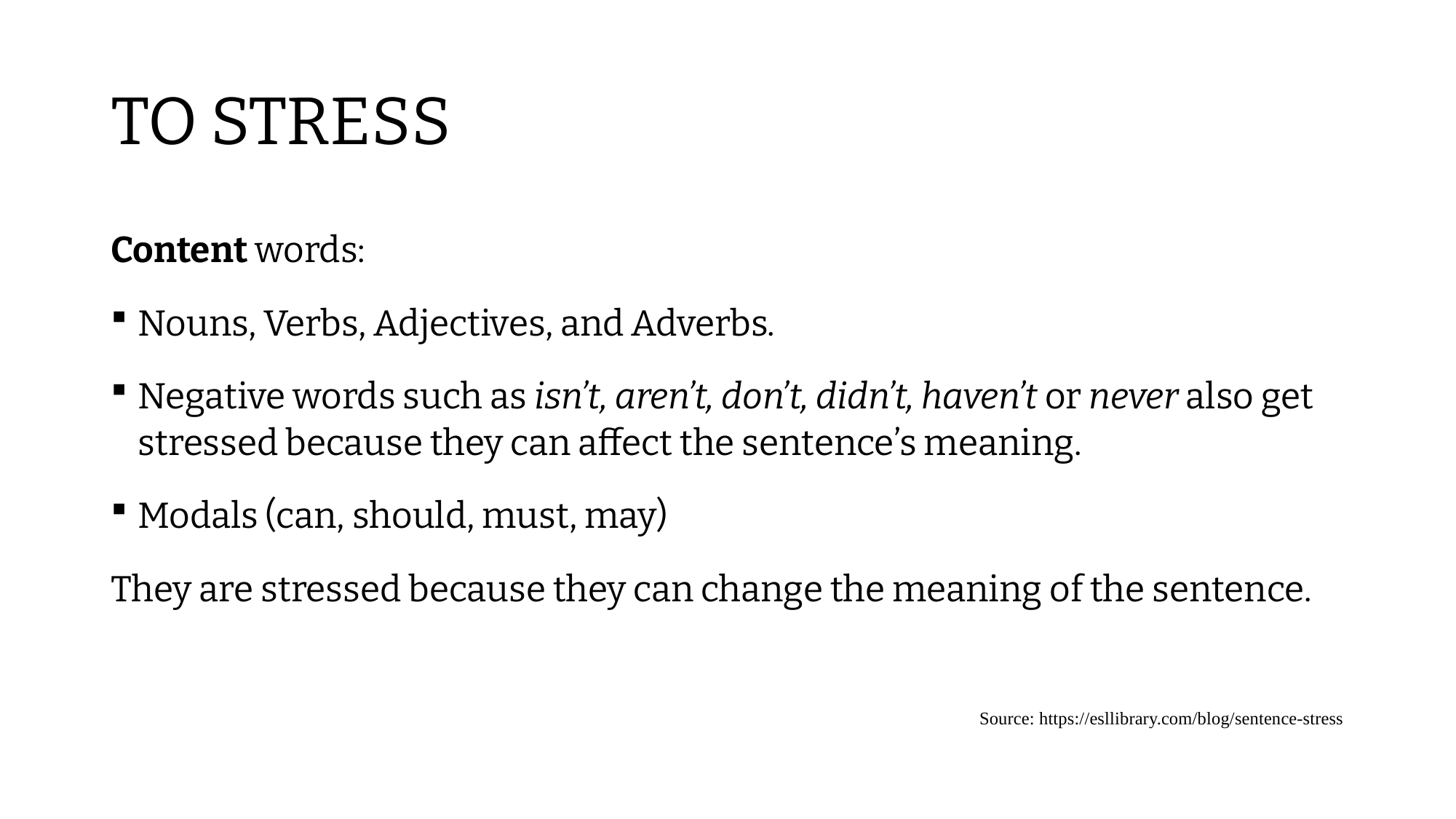

# TO STRESS
Content words:
Nouns, Verbs, Adjectives, and Adverbs.
Negative words such as isn’t, aren’t, don’t, didn’t, haven’t or never also get stressed because they can affect the sentence’s meaning.
Modals (can, should, must, may)
They are stressed because they can change the meaning of the sentence.

Source: https://esllibrary.com/blog/sentence-stress